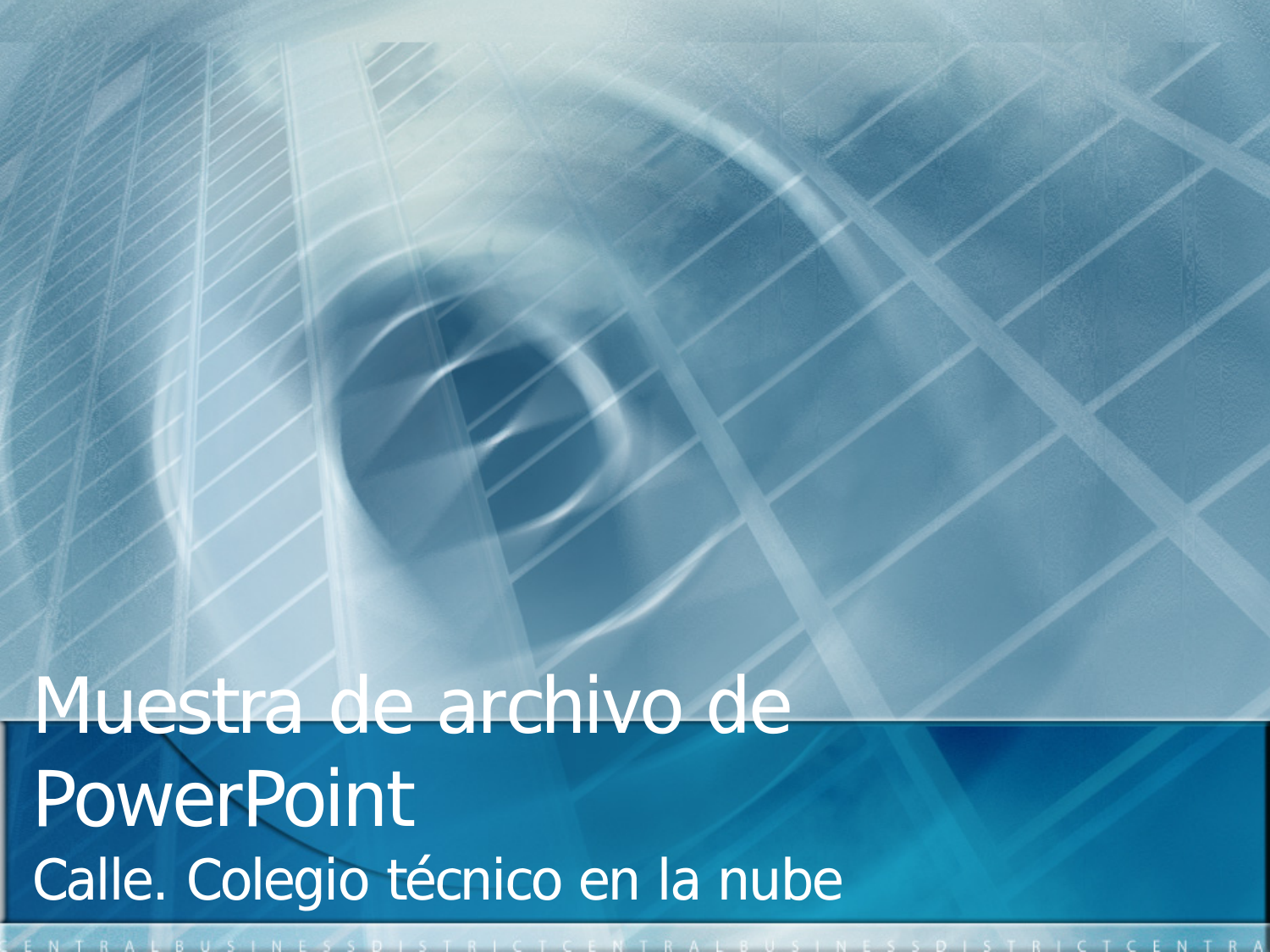

# Muestra de archivo de PowerPoint
Calle. Colegio técnico en la nube